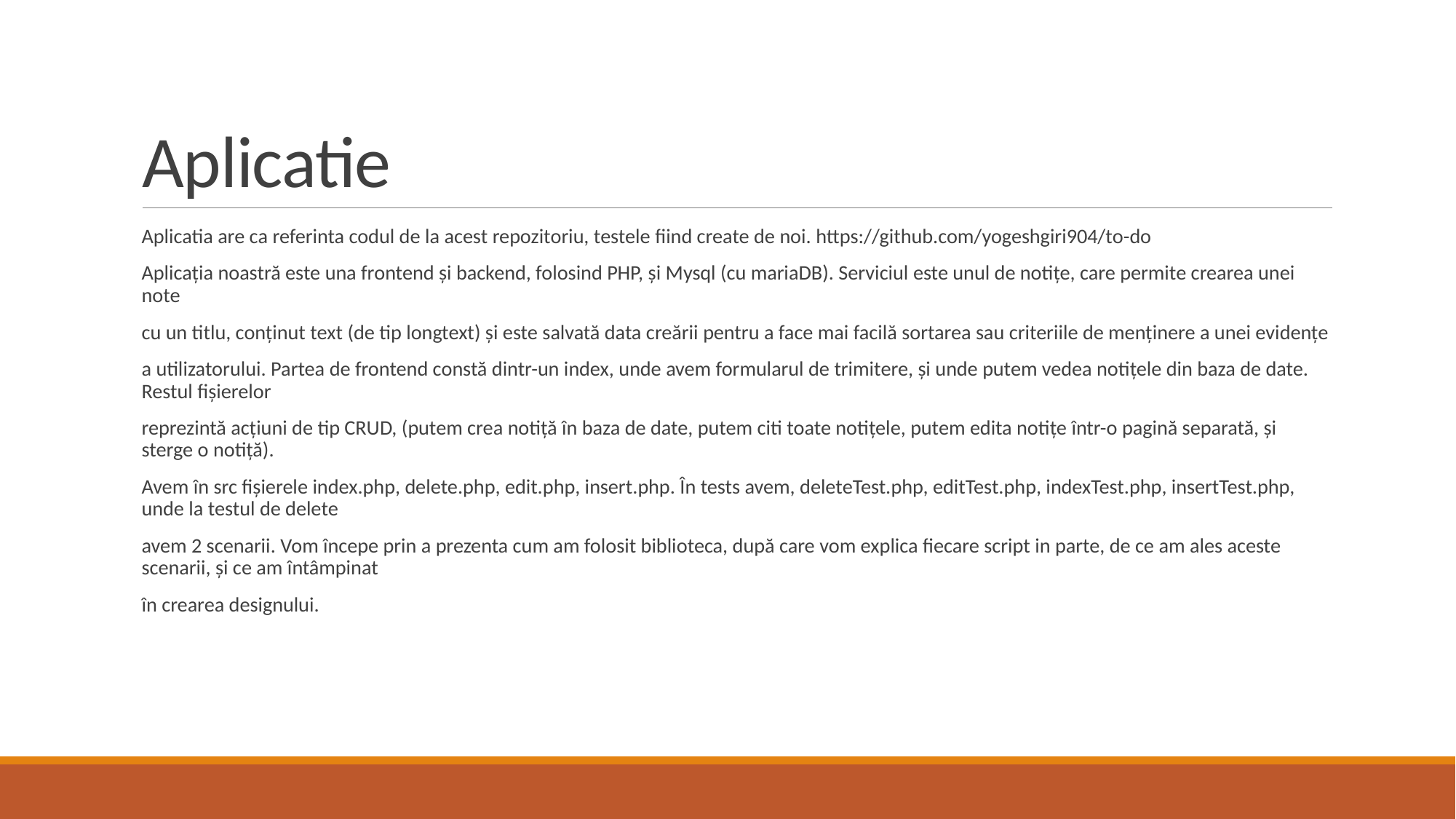

# Aplicatie
Aplicatia are ca referinta codul de la acest repozitoriu, testele fiind create de noi. https://github.com/yogeshgiri904/to-do
Aplicația noastră este una frontend și backend, folosind PHP, și Mysql (cu mariaDB). Serviciul este unul de notițe, care permite crearea unei note
cu un titlu, conținut text (de tip longtext) și este salvată data creării pentru a face mai facilă sortarea sau criteriile de menținere a unei evidențe
a utilizatorului. Partea de frontend constă dintr-un index, unde avem formularul de trimitere, și unde putem vedea notițele din baza de date. Restul fișierelor
reprezintă acțiuni de tip CRUD, (putem crea notiță în baza de date, putem citi toate notițele, putem edita notițe într-o pagină separată, și sterge o notiță).
Avem în src fișierele index.php, delete.php, edit.php, insert.php. În tests avem, deleteTest.php, editTest.php, indexTest.php, insertTest.php, unde la testul de delete
avem 2 scenarii. Vom începe prin a prezenta cum am folosit biblioteca, după care vom explica fiecare script in parte, de ce am ales aceste scenarii, și ce am întâmpinat
în crearea designului.